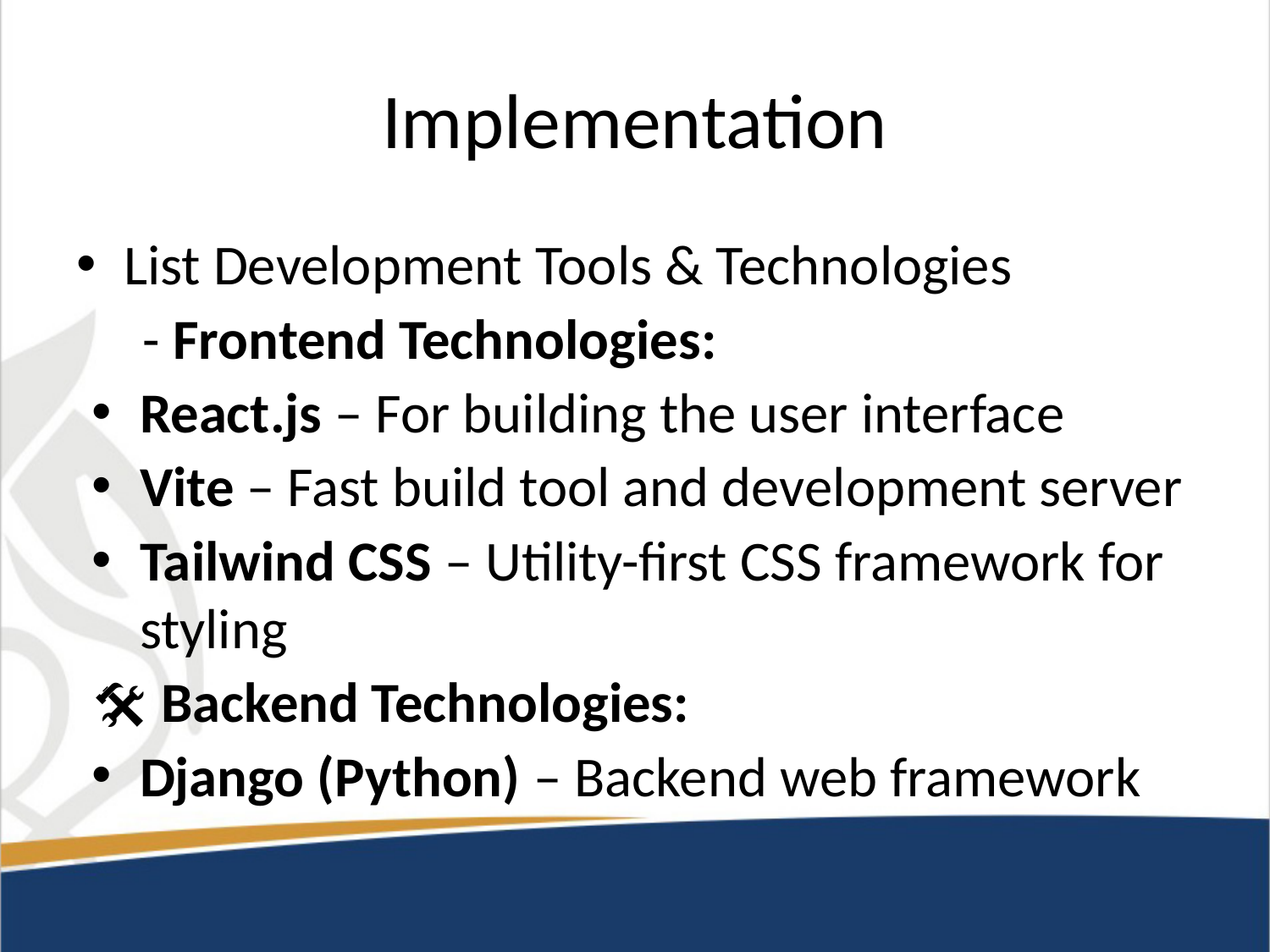

# Implementation
List Development Tools & Technologies
    - Frontend Technologies:
React.js – For building the user interface
Vite – Fast build tool and development server
Tailwind CSS – Utility-first CSS framework for styling
🛠️ Backend Technologies:
Django (Python) – Backend web framework